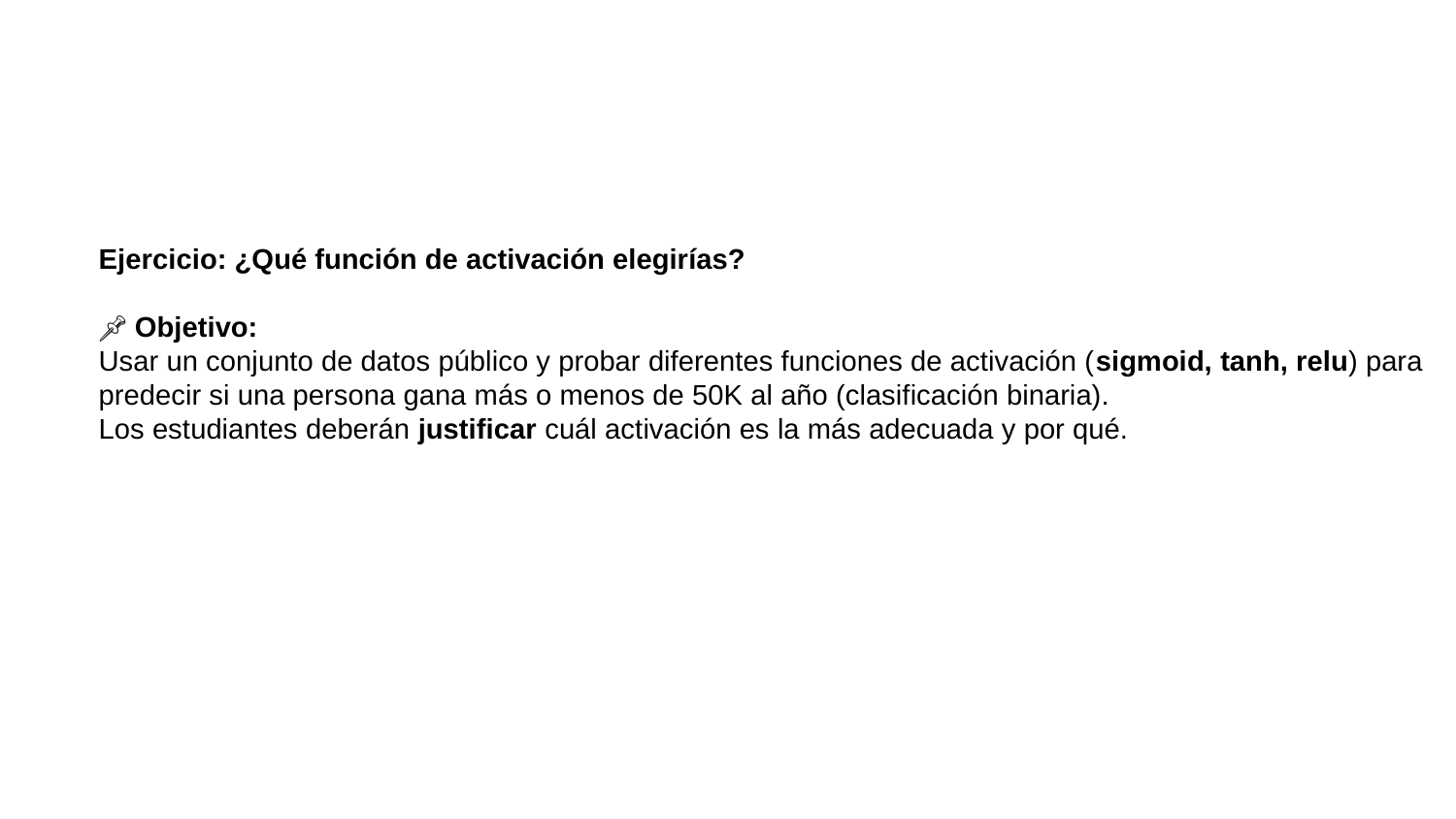

Ejercicio: ¿Qué función de activación elegirías?

📌 Objetivo:
Usar un conjunto de datos público y probar diferentes funciones de activación (sigmoid, tanh, relu) para predecir si una persona gana más o menos de 50K al año (clasificación binaria).
Los estudiantes deberán justificar cuál activación es la más adecuada y por qué.